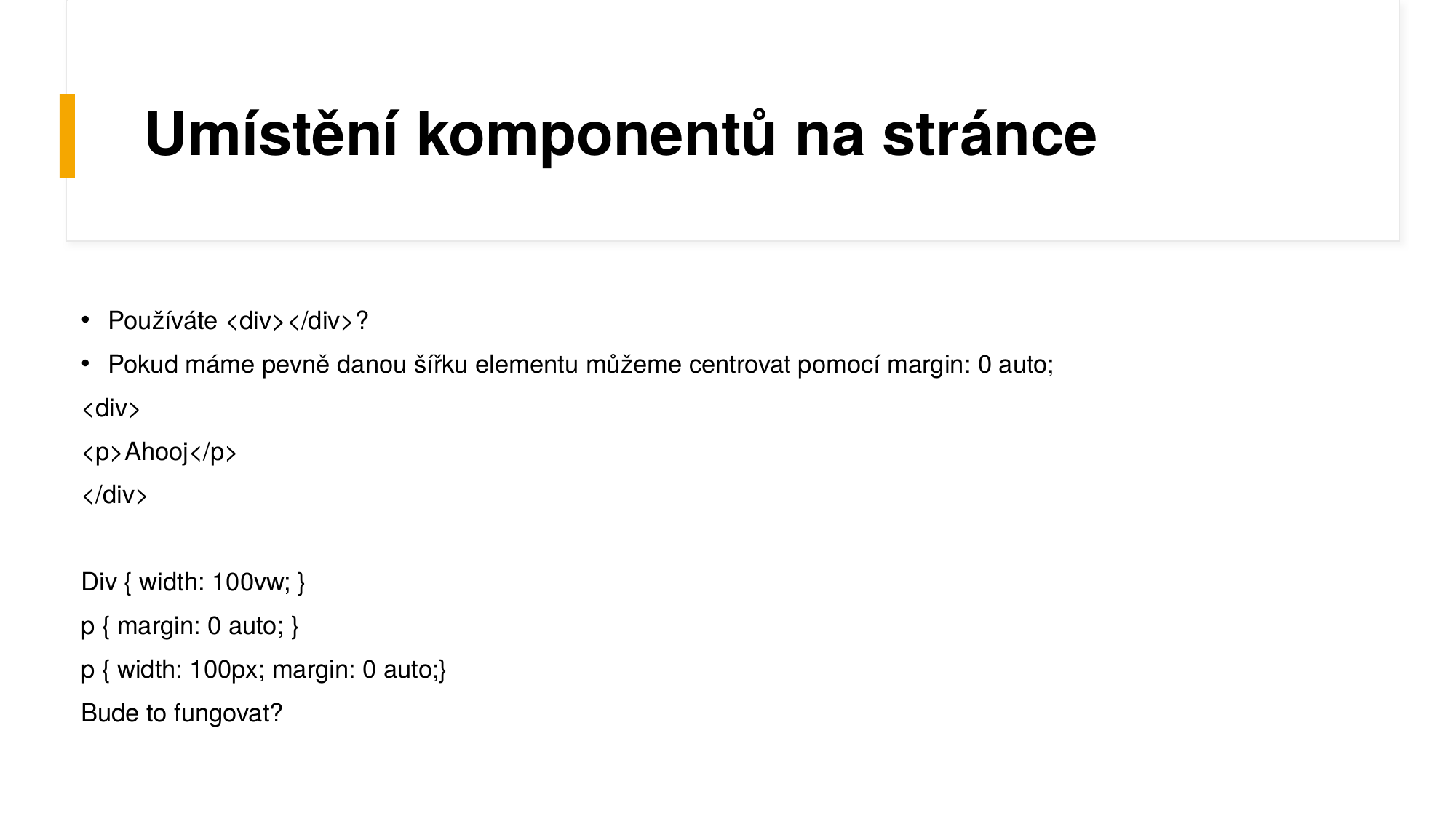

# Umístění komponentů na stránce
Používáte <div></div>?
Pokud máme pevně danou šířku elementu můžeme centrovat pomocí margin: 0 auto;
<div>
<p>Ahooj</p>
</div>

Div { width: 100vw; }
p { margin: 0 auto; }
p { width: 100px; margin: 0 auto;}
Bude to fungovat?